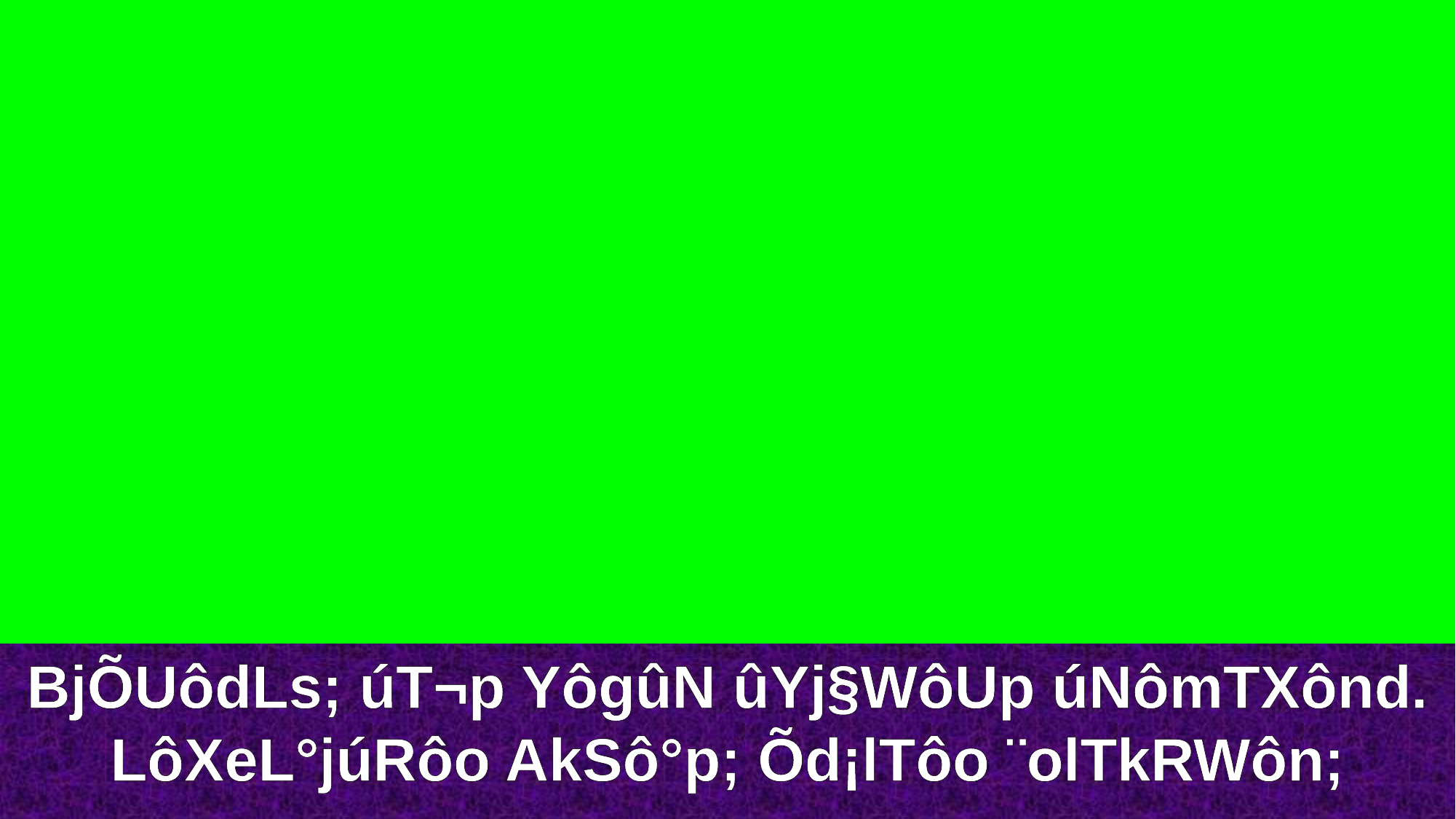

BjÕUôdLs; úT¬p YôgûN ûYj§WôUp úNômTXônd.
LôXeL°júRôo AkSô°p; Õd¡lTôo ¨olTkRWôn;